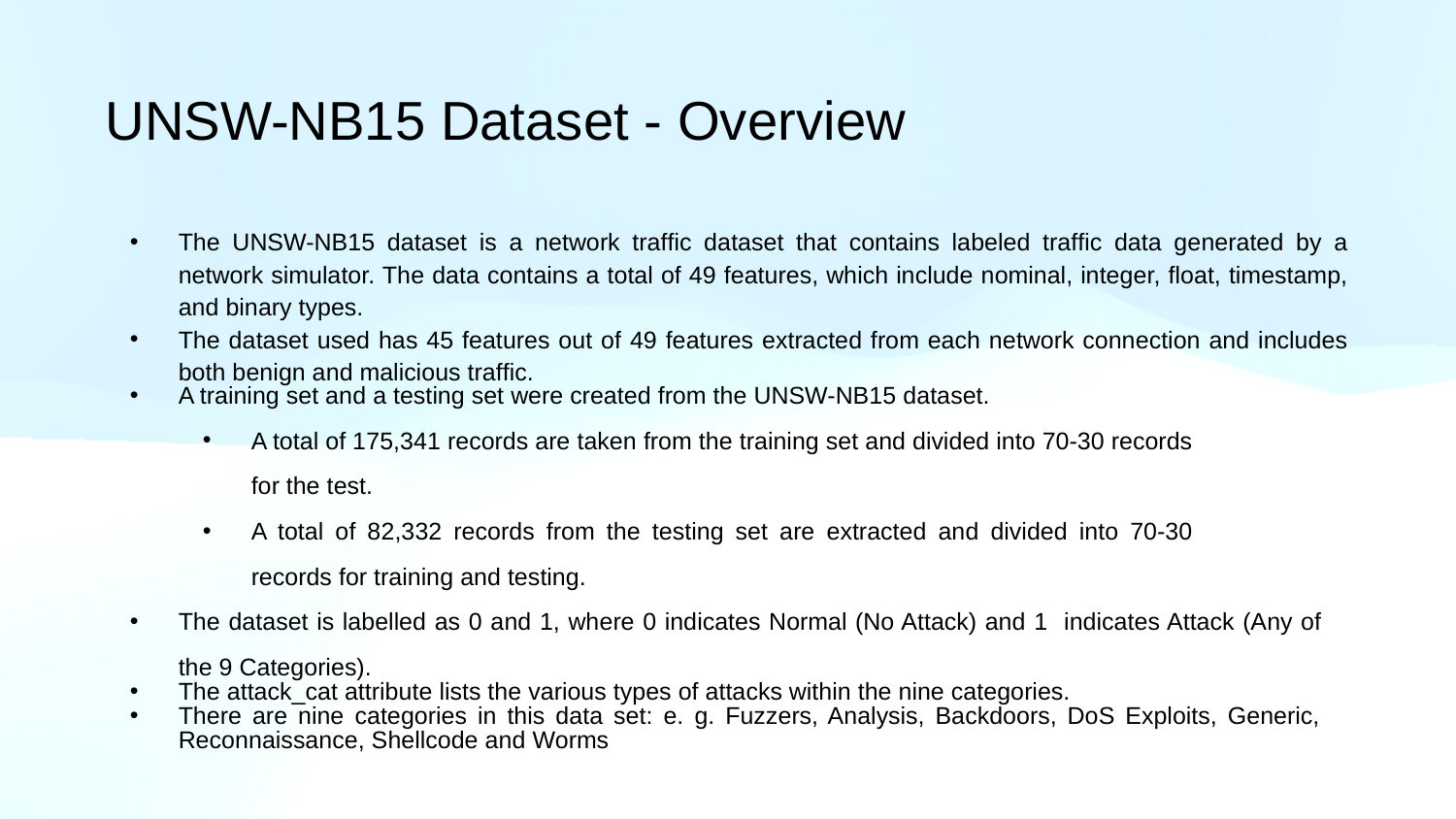

# UNSW-NB15 Dataset - Overview
The UNSW-NB15 dataset is a network trafﬁc dataset that contains labeled trafﬁc data generated by a network simulator. The data contains a total of 49 features, which include nominal, integer, ﬂoat, timestamp, and binary types.
The dataset used has 45 features out of 49 features extracted from each network connection and includes both benign and malicious trafﬁc.
A training set and a testing set were created from the UNSW-NB15 dataset.
A total of 175,341 records are taken from the training set and divided into 70-30 records for the test.
A total of 82,332 records from the testing set are extracted and divided into 70-30 records for training and testing.
The dataset is labelled as 0 and 1, where 0 indicates Normal (No Attack) and 1  indicates Attack (Any of the 9 Categories).
The attack_cat attribute lists the various types of attacks within the nine categories.
There are nine categories in this data set: e. g. Fuzzers, Analysis, Backdoors, DoS Exploits, Generic, Reconnaissance, Shellcode and Worms